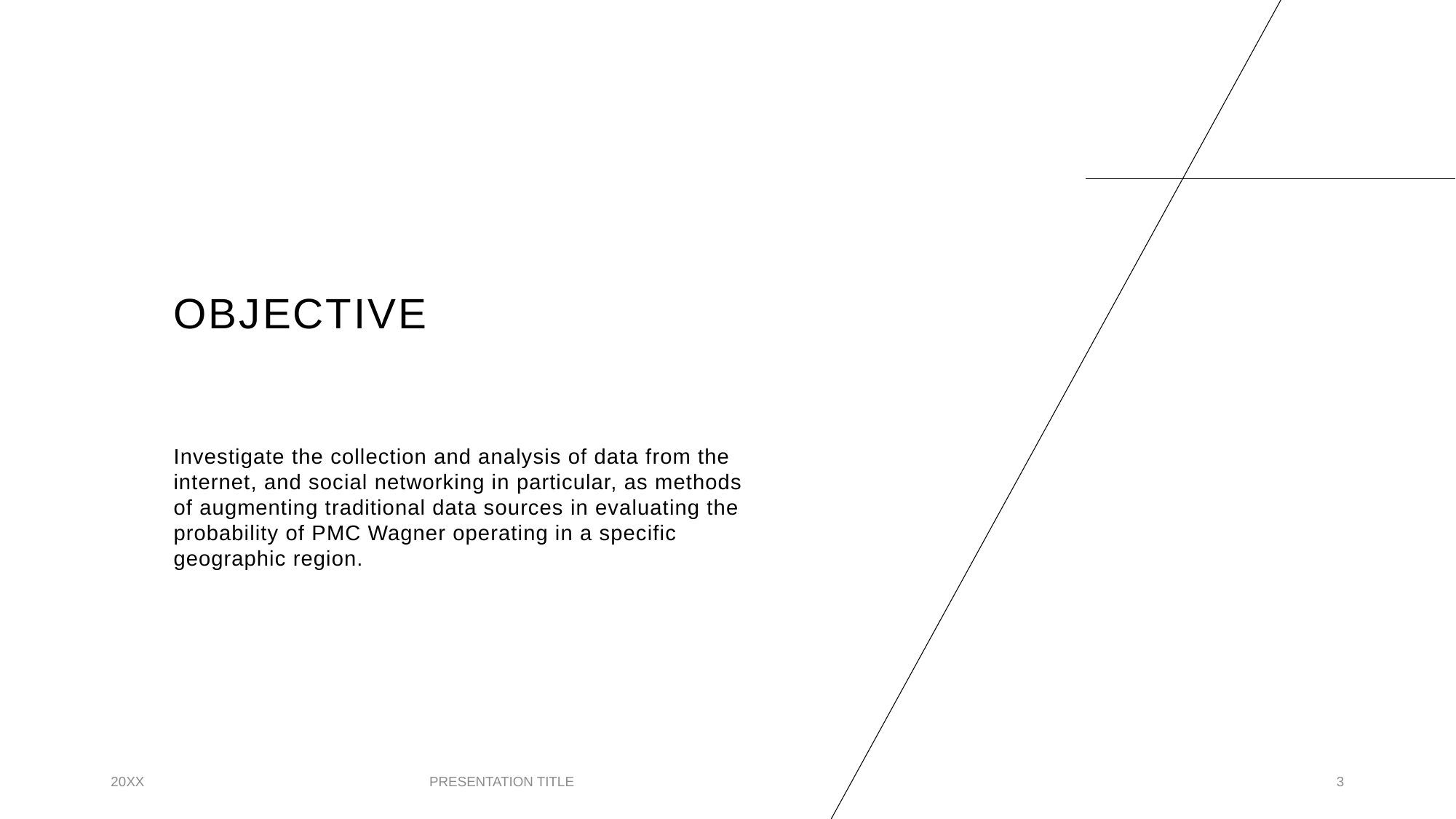

# Objective
Investigate the collection and analysis of data from the internet, and social networking in particular, as methods of augmenting traditional data sources in evaluating the probability of PMC Wagner operating in a specific geographic region.
20XX
PRESENTATION TITLE
3